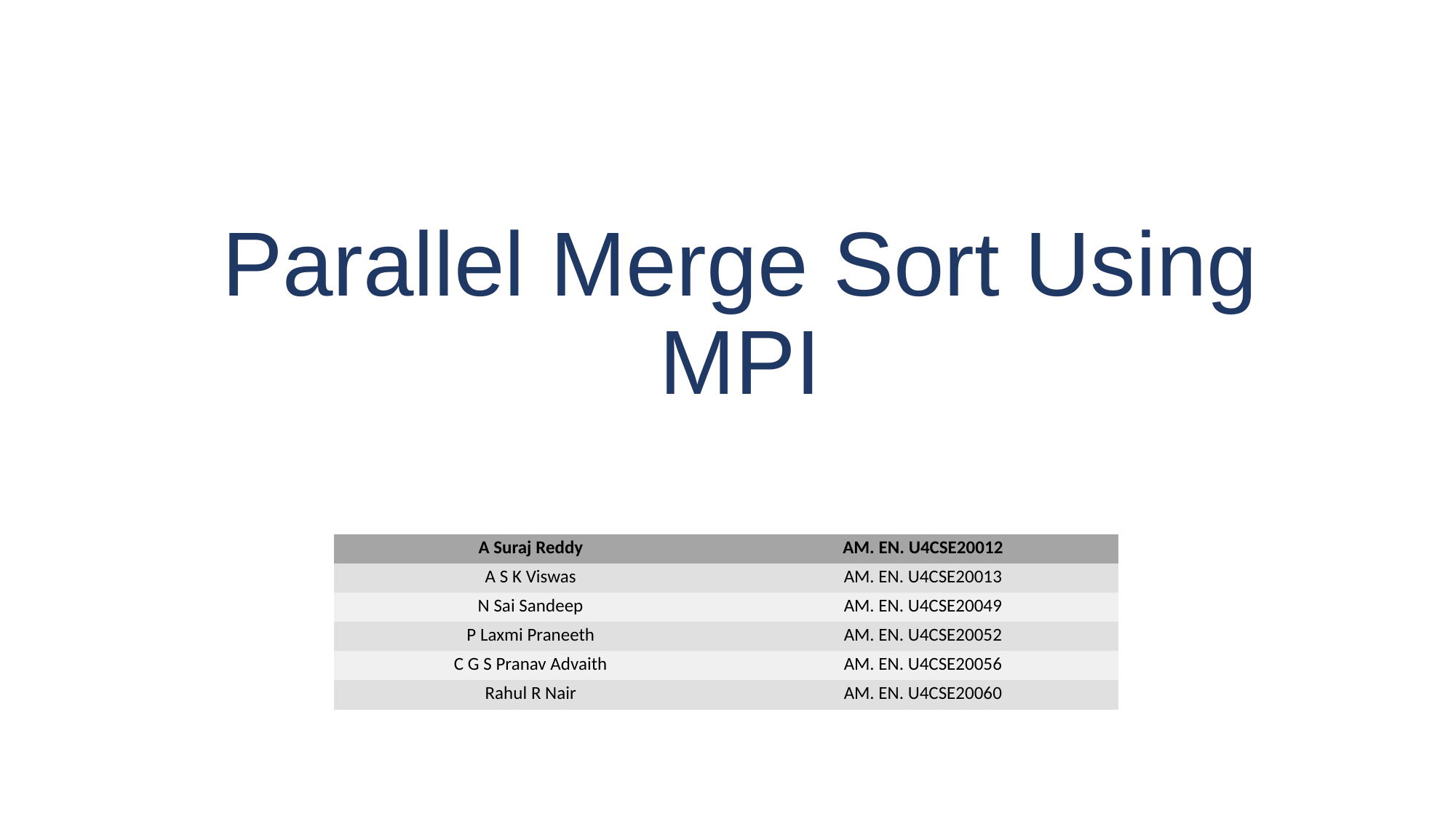

# Parallel Merge Sort Using MPI
| A Suraj Reddy | AM. EN. U4CSE20012 |
| --- | --- |
| A S K Viswas | AM. EN. U4CSE20013 |
| N Sai Sandeep | AM. EN. U4CSE20049 |
| P Laxmi Praneeth | AM. EN. U4CSE20052 |
| C G S Pranav Advaith | AM. EN. U4CSE20056 |
| Rahul R Nair | AM. EN. U4CSE20060 |